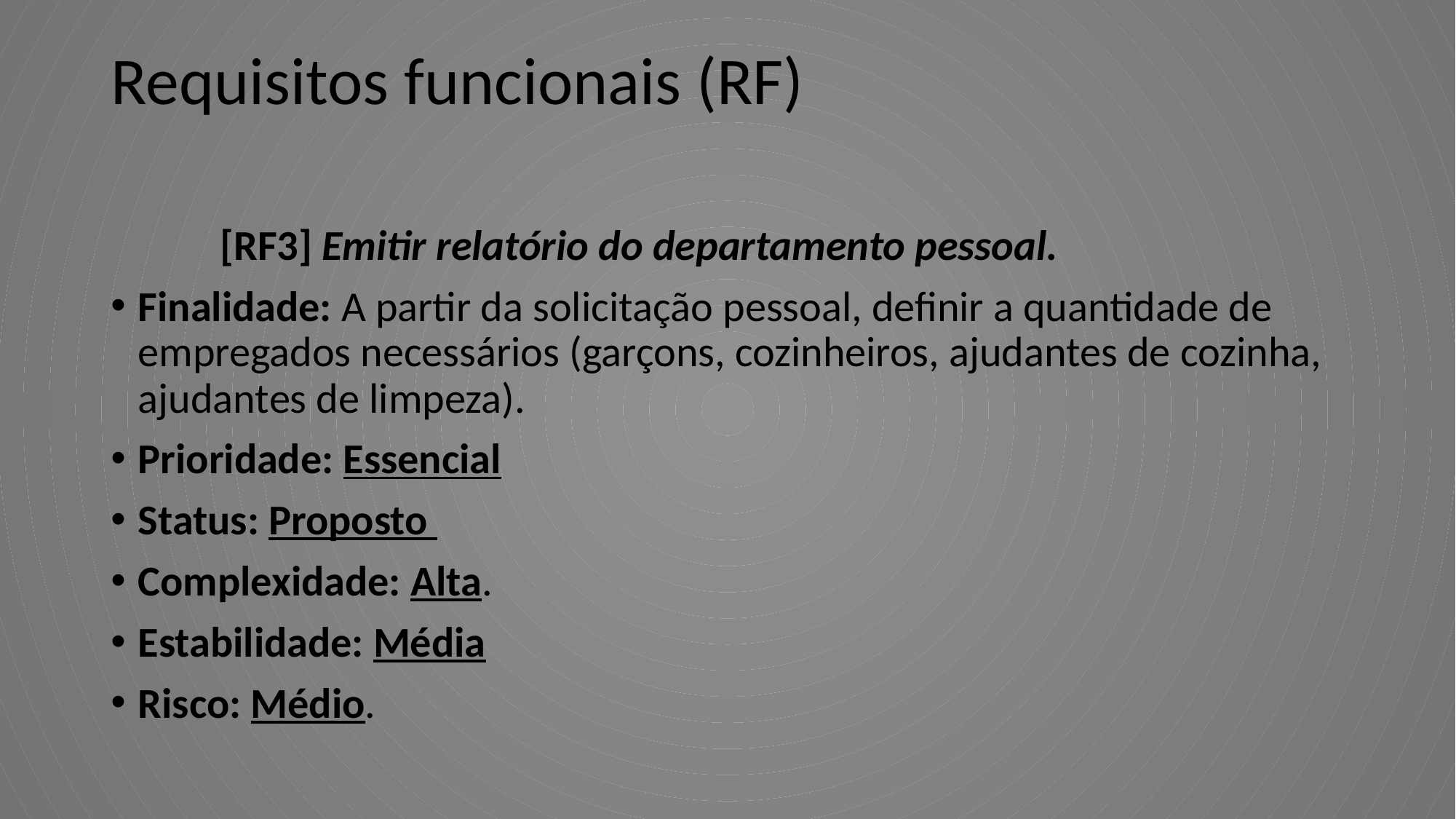

# Requisitos funcionais (RF)
	[RF3] Emitir relatório do departamento pessoal.
Finalidade: A partir da solicitação pessoal, definir a quantidade de empregados necessários (garçons, cozinheiros, ajudantes de cozinha, ajudantes de limpeza).
Prioridade: Essencial
Status: Proposto
Complexidade: Alta.
Estabilidade: Média
Risco: Médio.